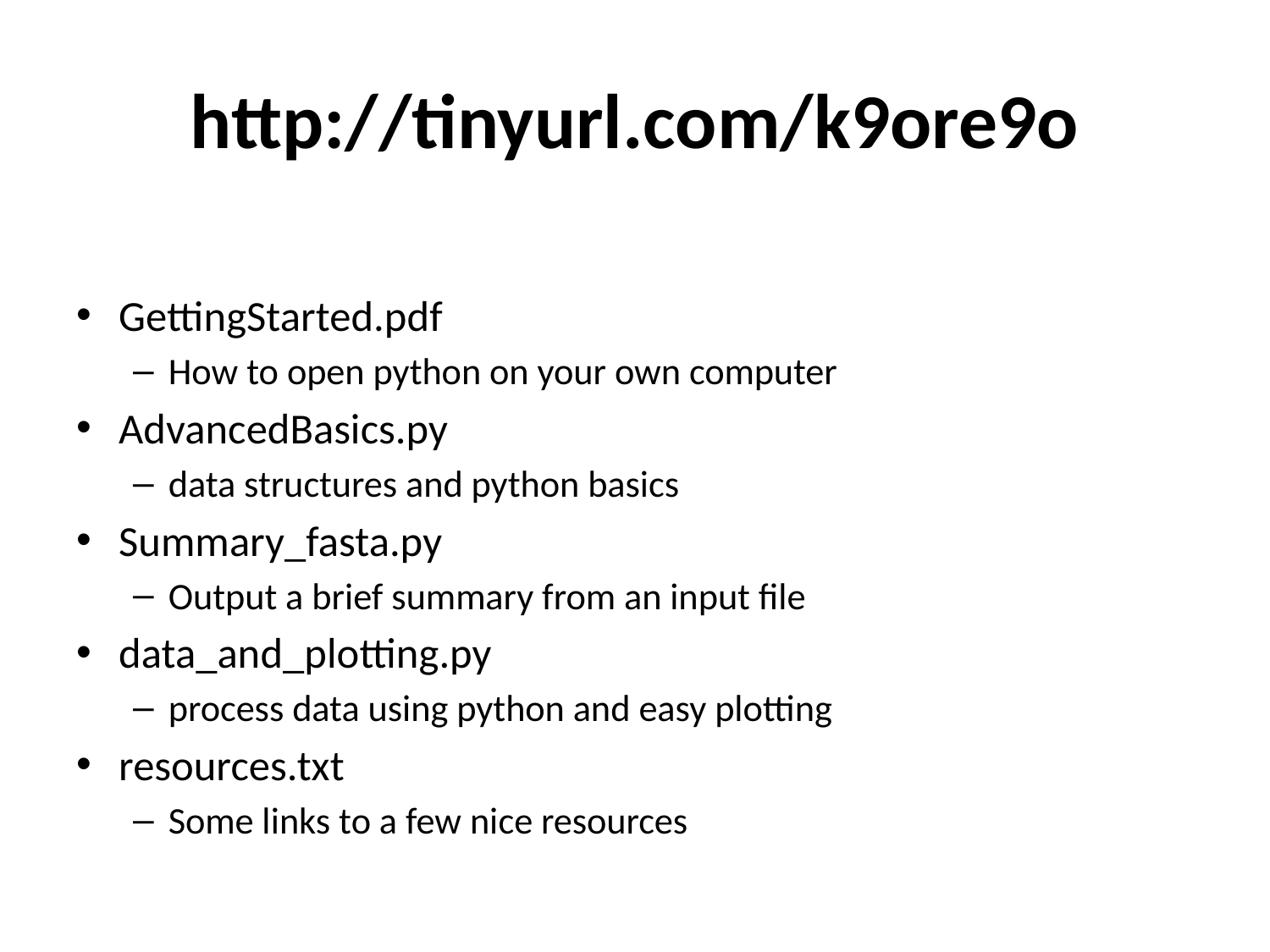

# http://tinyurl.com/k9ore9o

GettingStarted.pdf
How to open python on your own computer
AdvancedBasics.py
data structures and python basics
Summary_fasta.py
Output a brief summary from an input file
data_and_plotting.py
process data using python and easy plotting
resources.txt
Some links to a few nice resources